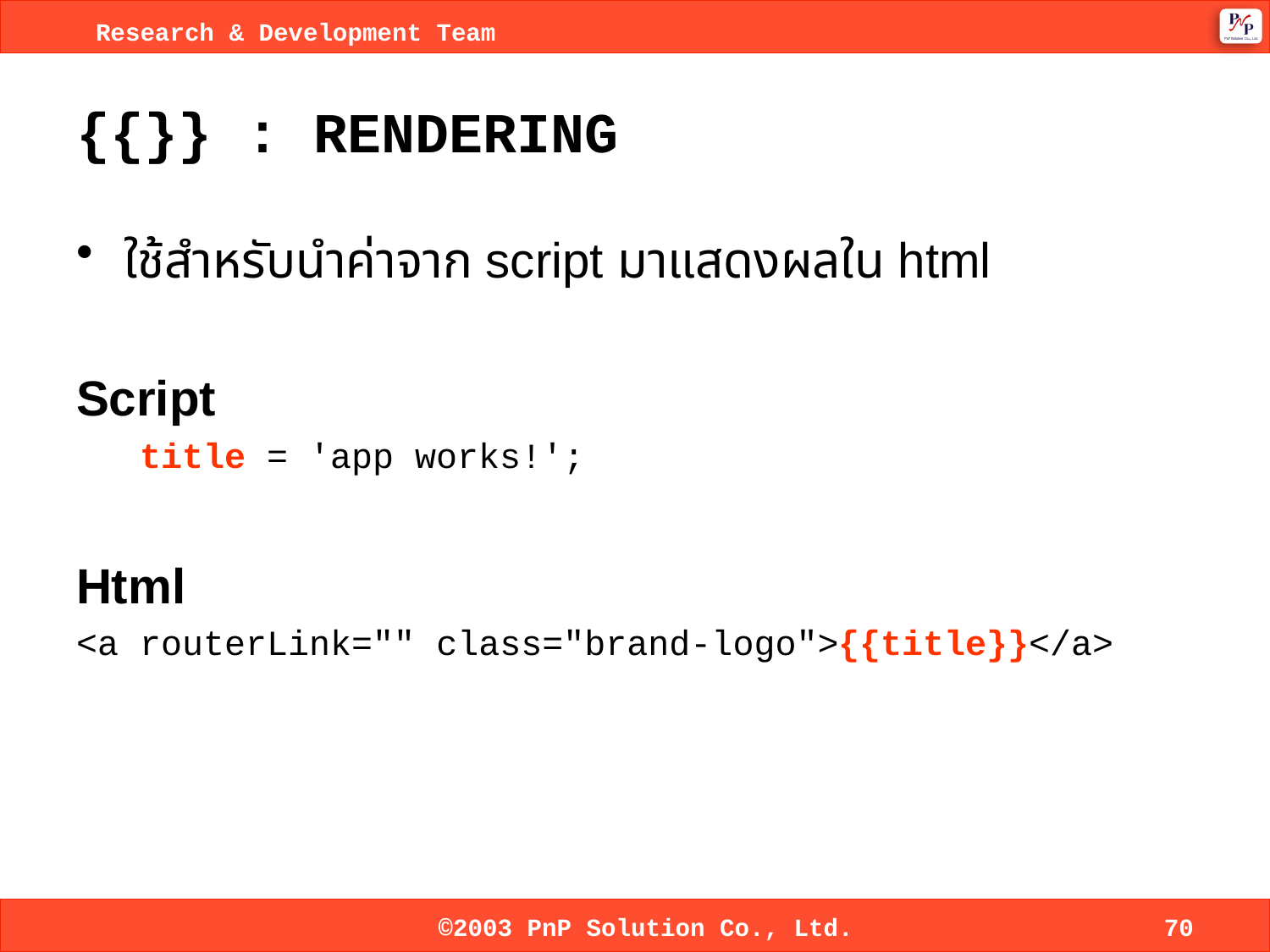

# {{}} : RENDERING
ใช้สำหรับนำค่าจาก script มาแสดงผลใน html

Script
   title = 'app works!';

Html
<a routerLink="" class="brand-logo">{{title}}</a>

©2003 PnP Solution Co., Ltd.
70